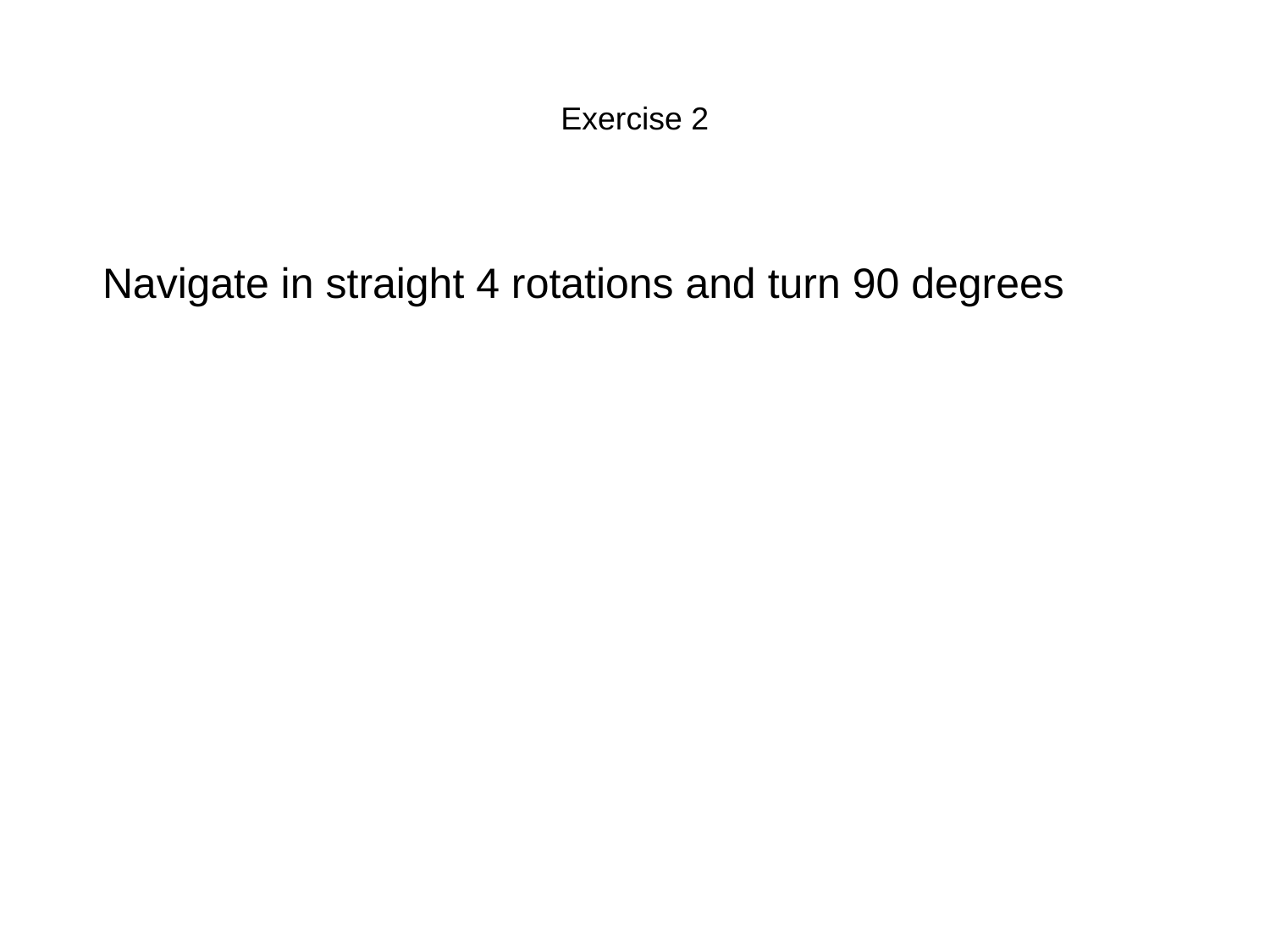

Exercise 2
Navigate in straight 4 rotations and turn 90 degrees